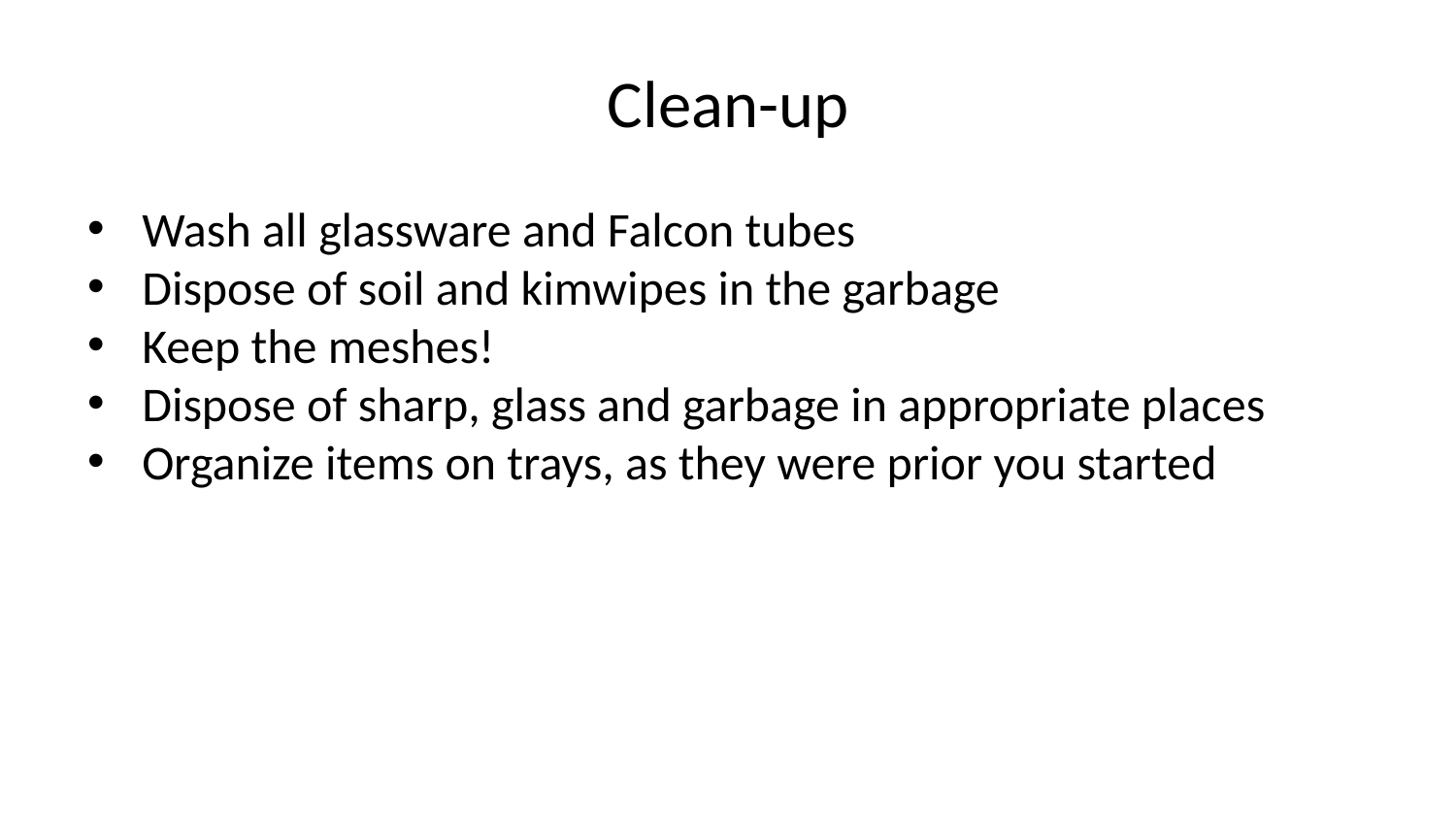

# Clean-up
Wash all glassware and Falcon tubes
Dispose of soil and kimwipes in the garbage
Keep the meshes!
Dispose of sharp, glass and garbage in appropriate places
Organize items on trays, as they were prior you started